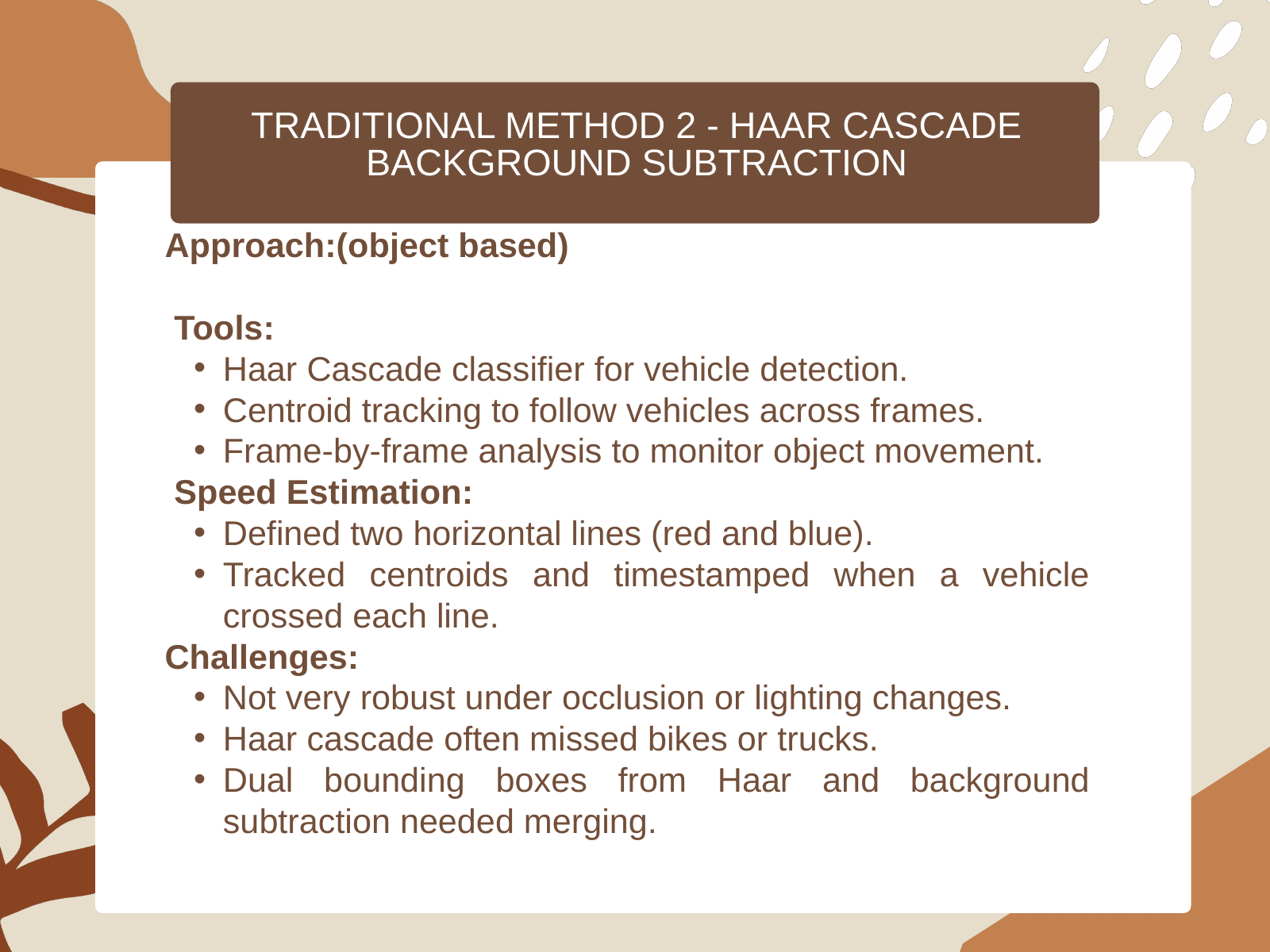

TRADITIONAL METHOD 2 - HAAR CASCADE
BACKGROUND SUBTRACTION

Approach:(object based)

 Tools:
Haar Cascade classifier for vehicle detection.
Centroid tracking to follow vehicles across frames.
Frame-by-frame analysis to monitor object movement.
 Speed Estimation:
Defined two horizontal lines (red and blue).
Tracked centroids and timestamped when a vehicle crossed each line.
Challenges:
Not very robust under occlusion or lighting changes.
Haar cascade often missed bikes or trucks.
Dual bounding boxes from Haar and background subtraction needed merging.